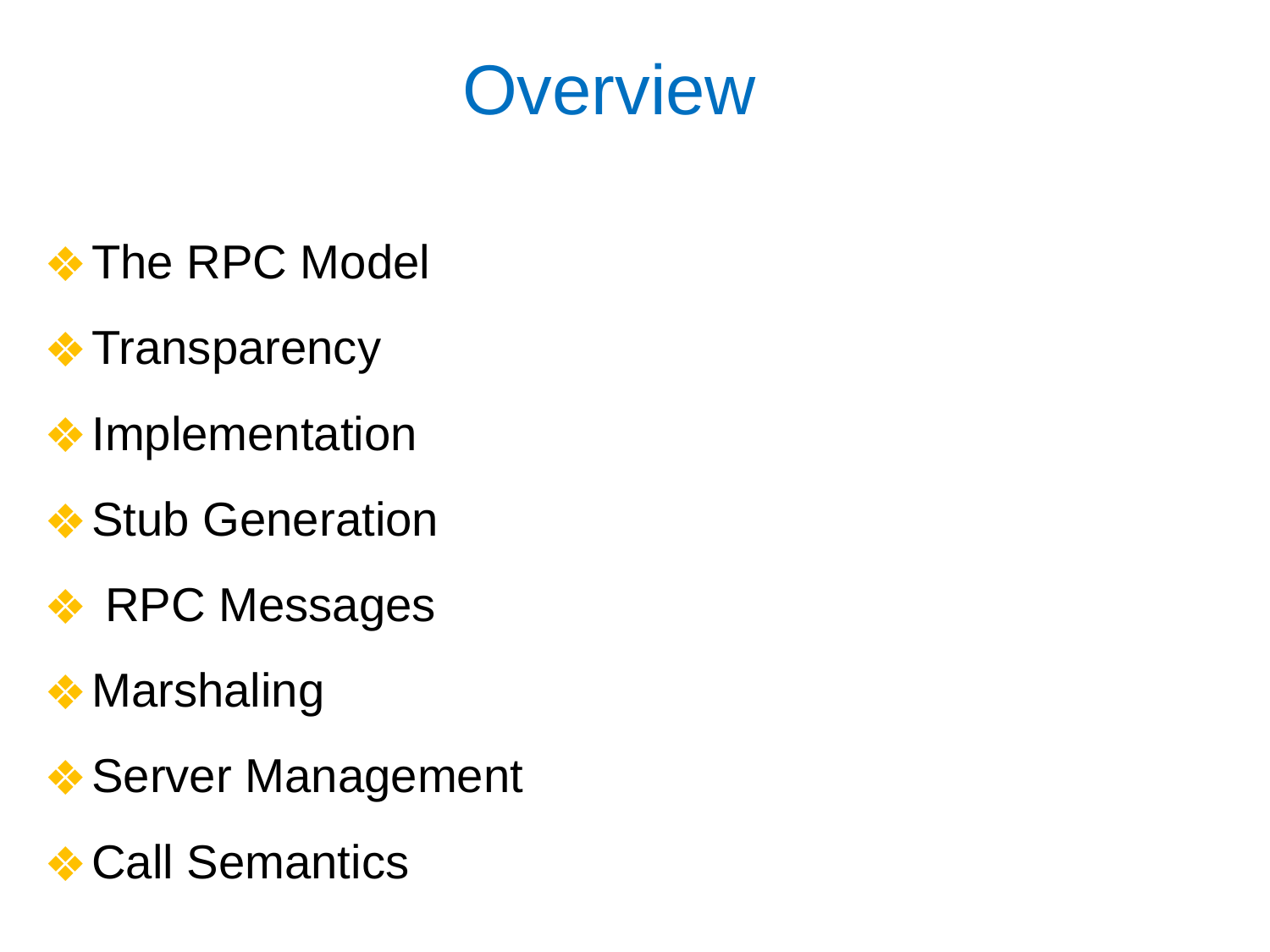

# Overview
The RPC Model
Transparency
Implementation
Stub Generation
 RPC Messages
Marshaling
Server Management
Call Semantics